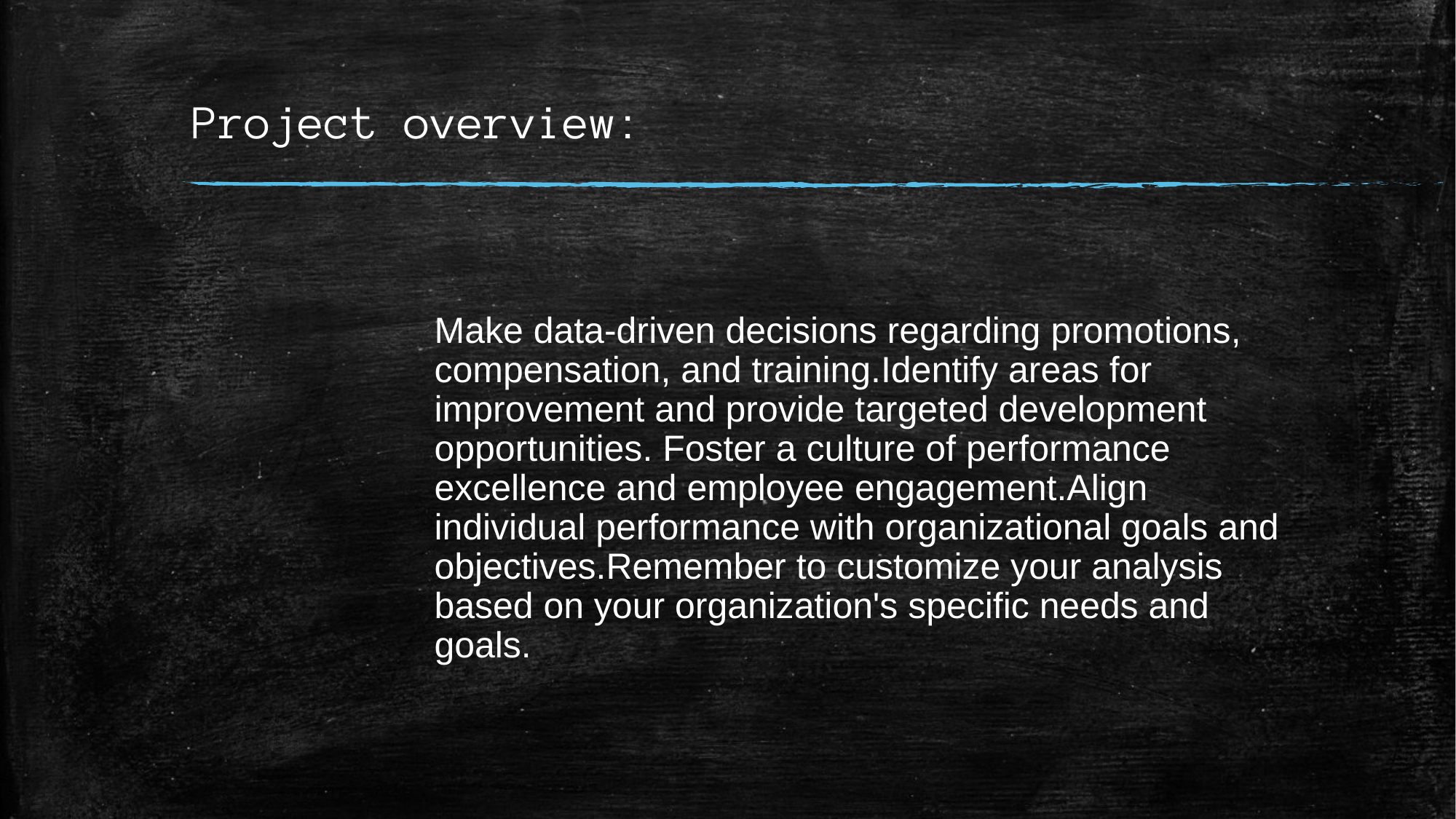

# Project overview:
Make data-driven decisions regarding promotions, compensation, and training.Identify areas for improvement and provide targeted development opportunities. Foster a culture of performance excellence and employee engagement.Align individual performance with organizational goals and objectives.Remember to customize your analysis based on your organization's specific needs and goals.